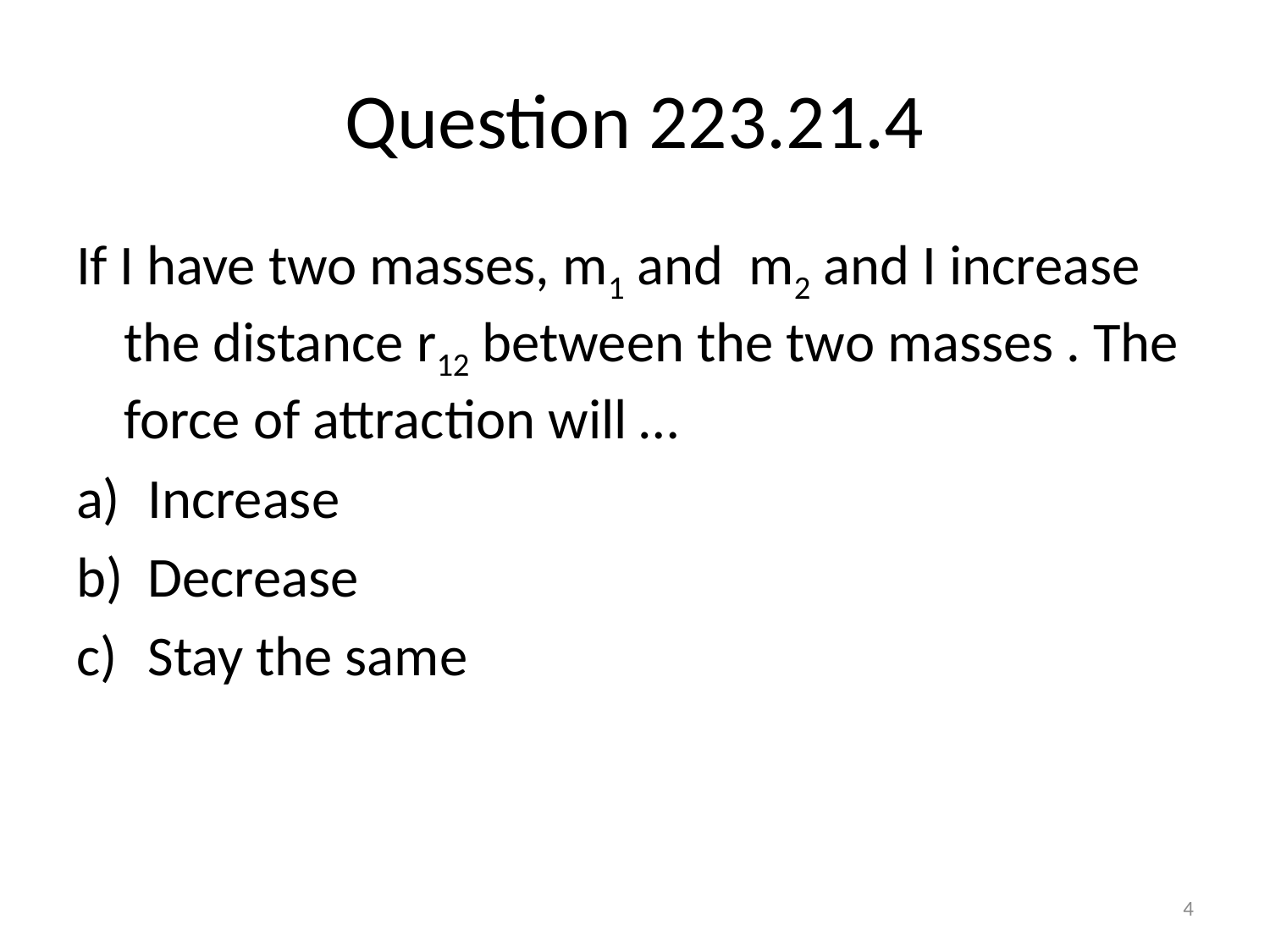

# Question 223.21.4
If I have two masses, m1 and  m2 and I increase the distance r12 between the two masses . The force of attraction will …
Increase
Decrease
Stay the same
4